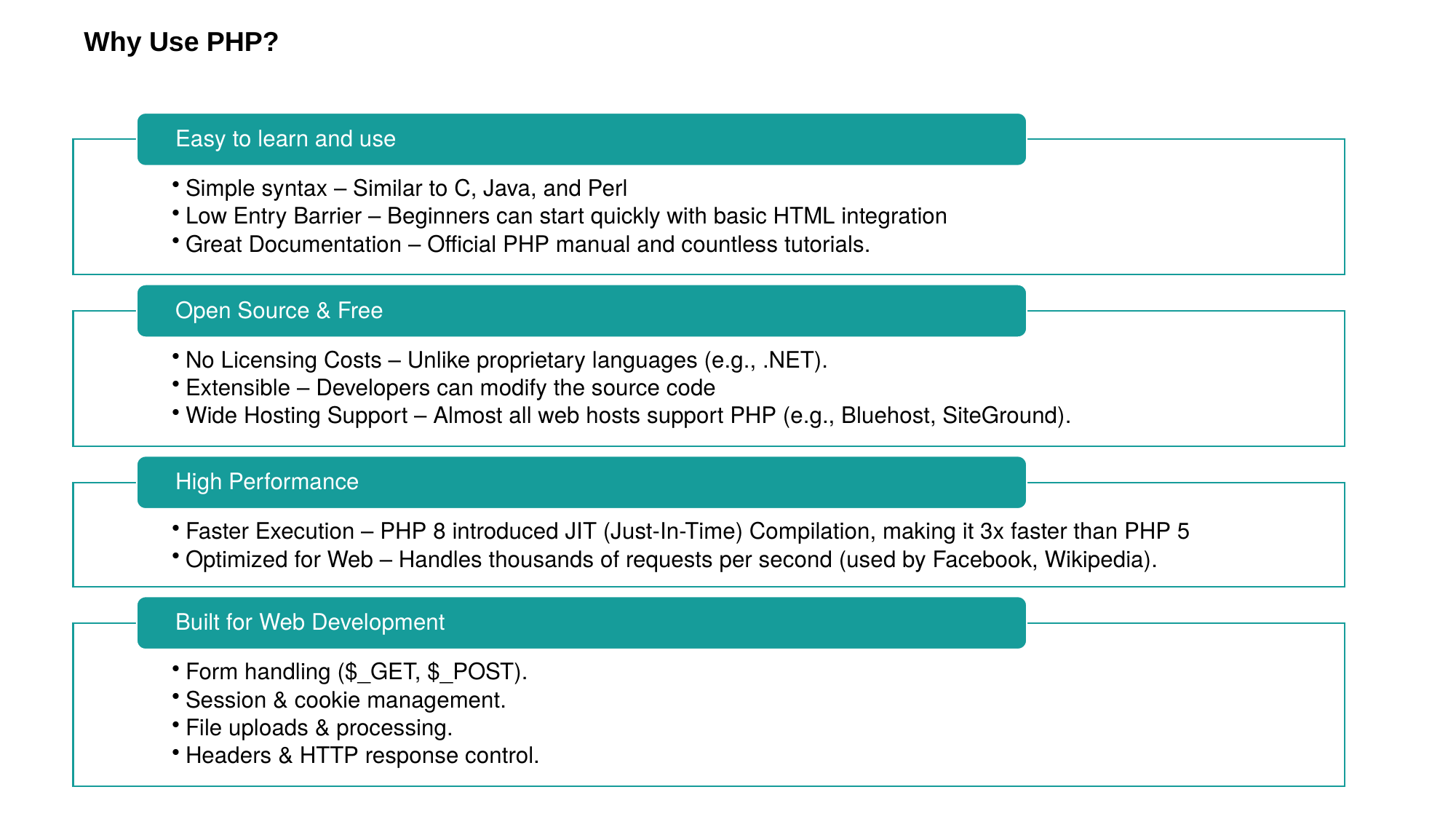

# Why Use PHP?
Simple syntax – Similar to C, Java, and Perl
Low Entry Barrier – Beginners can start quickly with basic HTML integration
Great Documentation – Official PHP manual and countless tutorials.
Easy to learn and use
No Licensing Costs – Unlike proprietary languages (e.g., .NET).
Extensible – Developers can modify the source code
Wide Hosting Support – Almost all web hosts support PHP (e.g., Bluehost, SiteGround).
Open Source & Free
Faster Execution – PHP 8 introduced JIT (Just-In-Time) Compilation, making it 3x faster than PHP 5
Optimized for Web – Handles thousands of requests per second (used by Facebook, Wikipedia).
High Performance
Form handling ($_GET, $_POST).
Session & cookie management.
File uploads & processing.
Headers & HTTP response control.
Built for Web Development